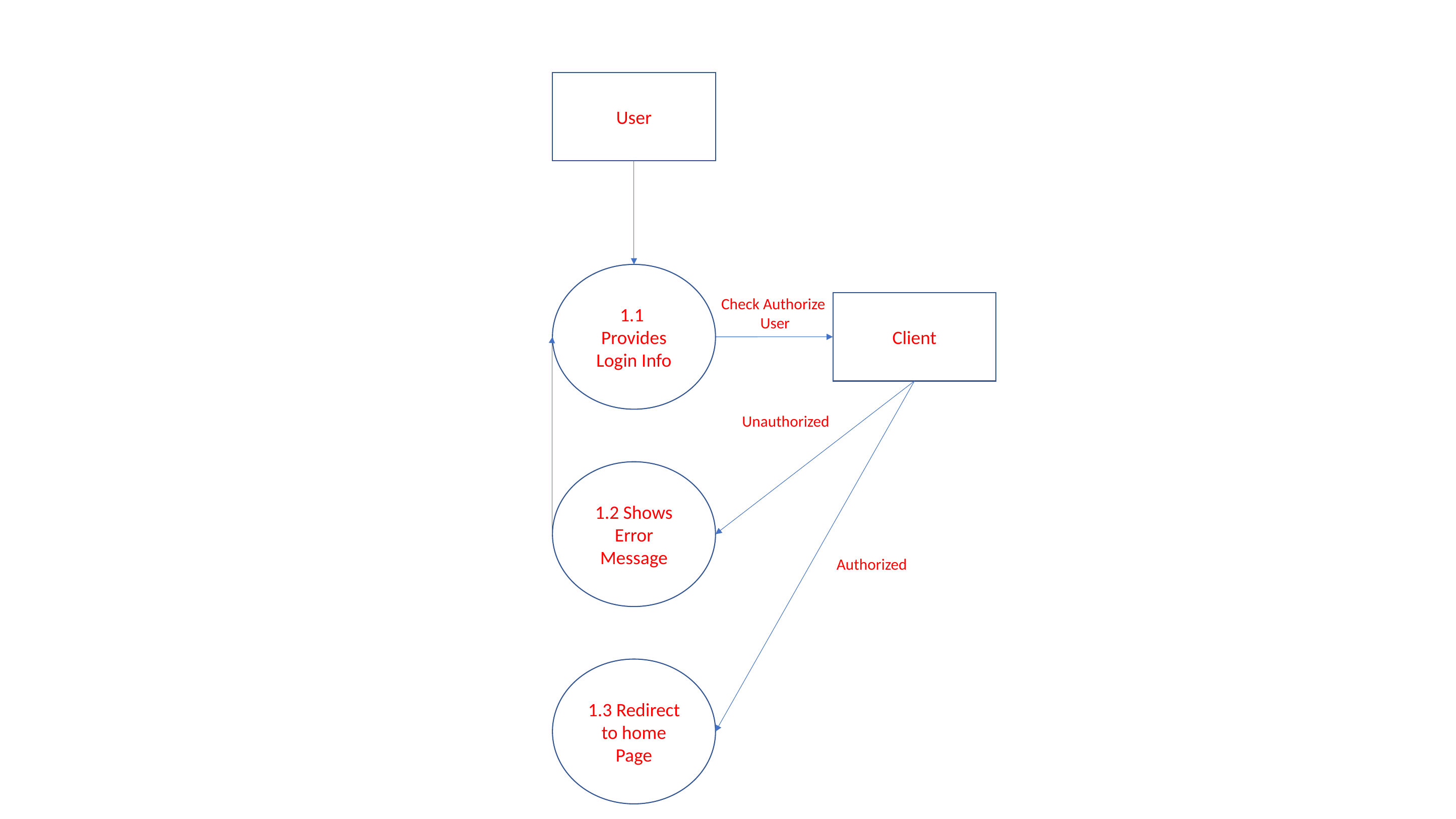

User
1.1
Provides Login Info
Check Authorize
 User
Client
Unauthorized
1.2 Shows Error Message
Authorized
1.3 Redirect to home Page